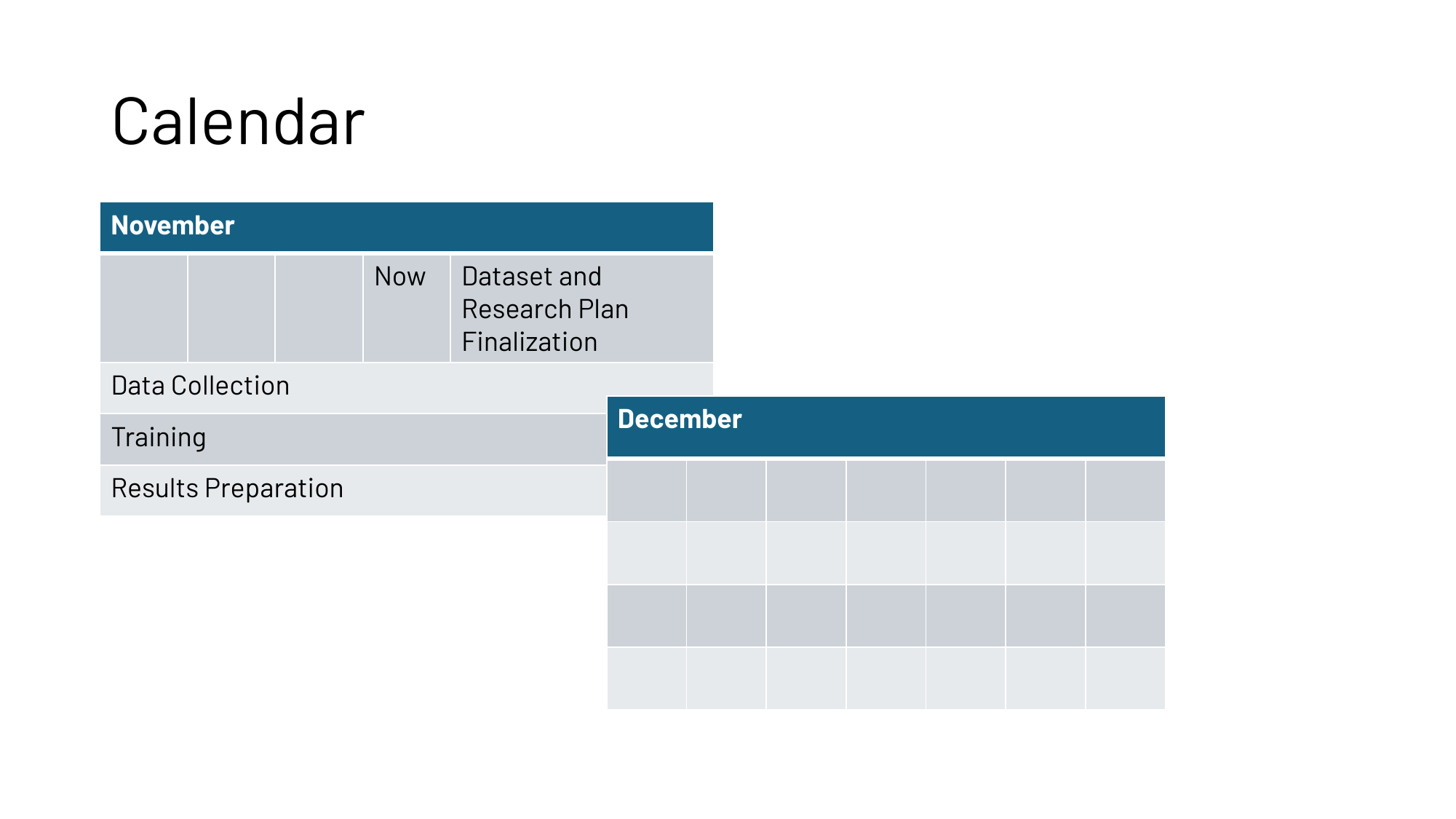

# Calendar
| November |  |  |  |  |
| --- | --- | --- | --- | --- |
|  |  |  | Now | Dataset and Research Plan Finalization |
| Data Collection |  |  |  |  |
| Training |  |  |  |  |
| Results Preparation |  |  |  |  |
| December |  |  |  |  |  |  |
| --- | --- | --- | --- | --- | --- | --- |
|  |  |  |  |  |  |  |
|  |  |  |  |  |  |  |
|  |  |  |  |  |  |  |
|  |  |  |  |  |  |  |